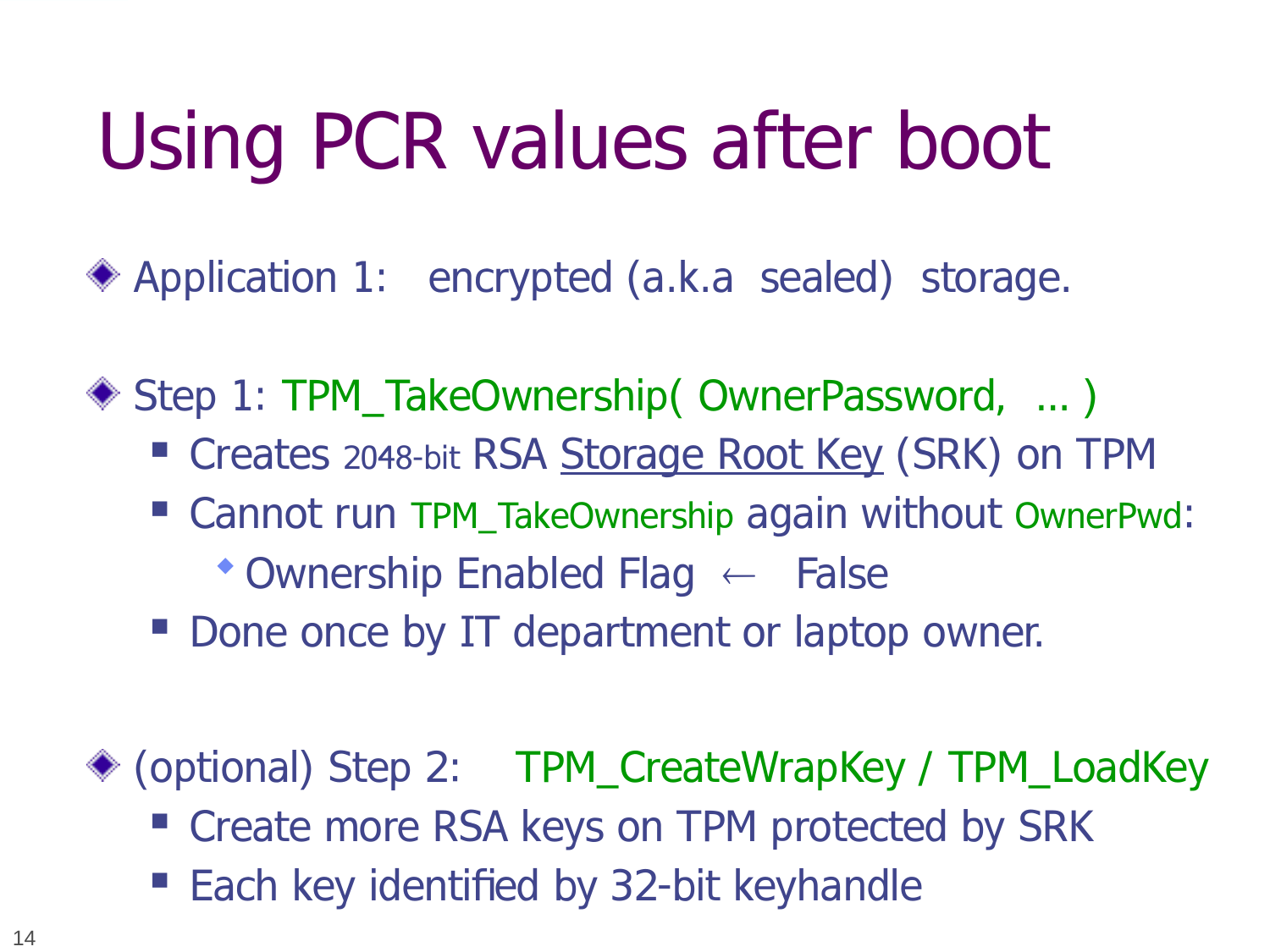

# Using PCR values after boot
Application 1:   encrypted (a.k.a  sealed)  storage.

Step 1: TPM_TakeOwnership( OwnerPassword,  … )
Creates 2048-bit RSA Storage Root Key (SRK) on TPM
Cannot run TPM_TakeOwnership again without OwnerPwd:
Ownership Enabled Flag  ←   False
Done once by IT department or laptop owner.

(optional) Step 2:    TPM_CreateWrapKey / TPM_LoadKey
Create more RSA keys on TPM protected by SRK
Each key identified by 32-bit keyhandle